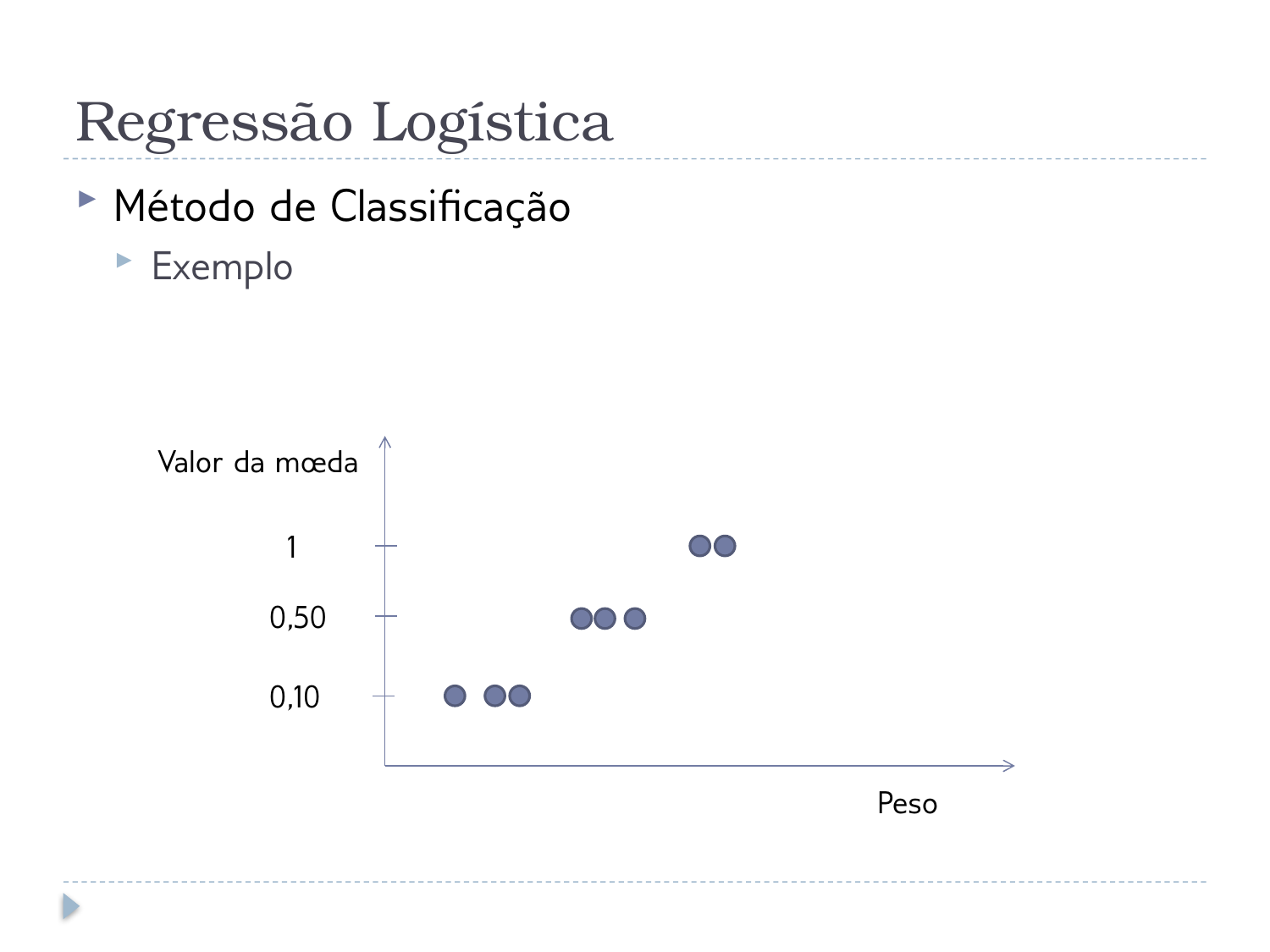

# Regressão Logística
Método de Classificação
Exemplo

Valor da moeda
1

0,50

0,10

Peso